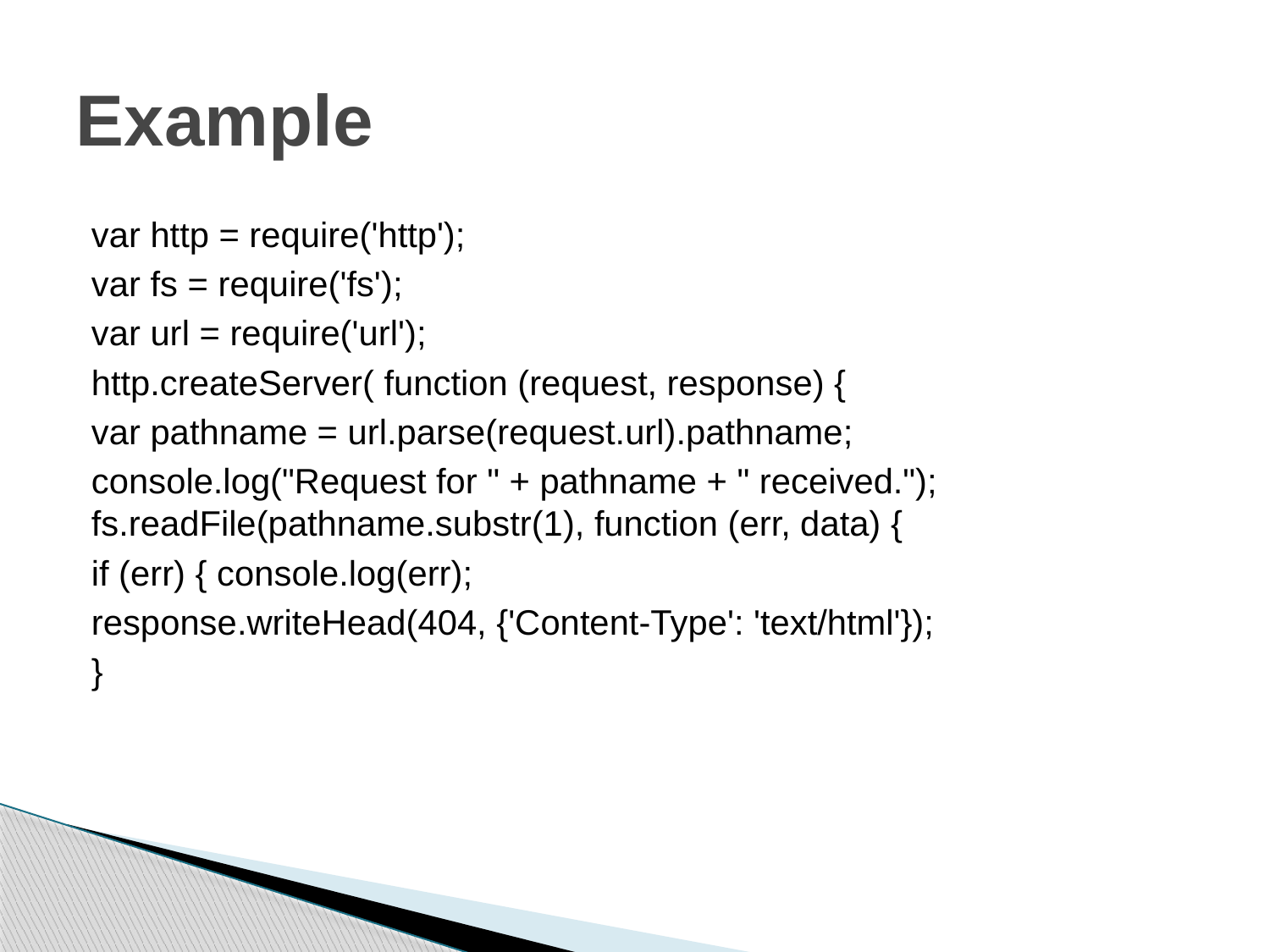

# Example
var http = require('http');
var fs = require('fs');
var url = require('url');
http.createServer( function (request, response) {
var pathname = url.parse(request.url).pathname;
console.log("Request for " + pathname + " received."); fs.readFile(pathname.substr(1), function (err, data) {
if (err) { console.log(err);
response.writeHead(404, {'Content-Type': 'text/html'});
}